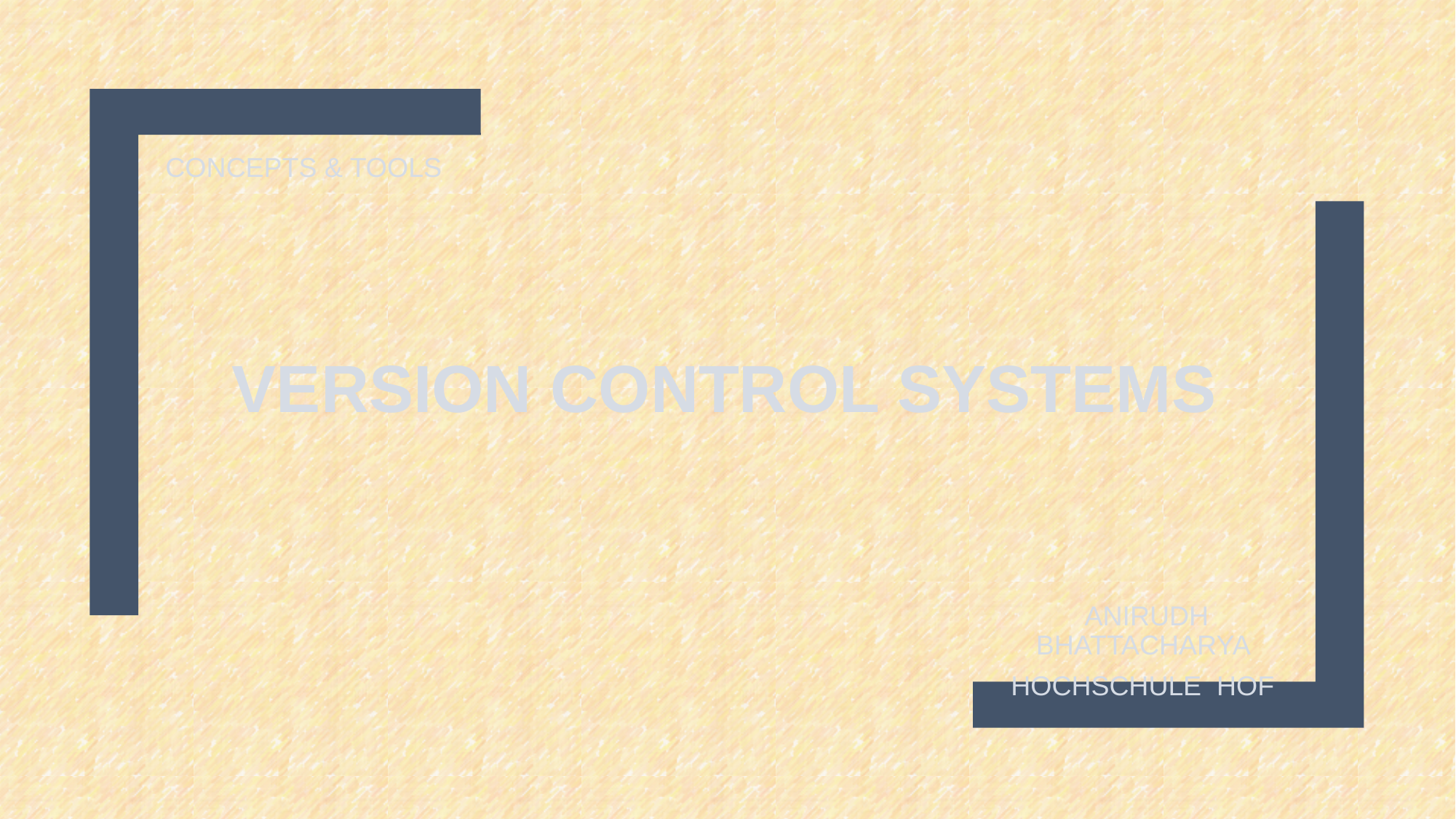

CONCEPTS & TOOLS
# Version Control Systems
Anirudh Bhattacharya

Hochschule  Hof